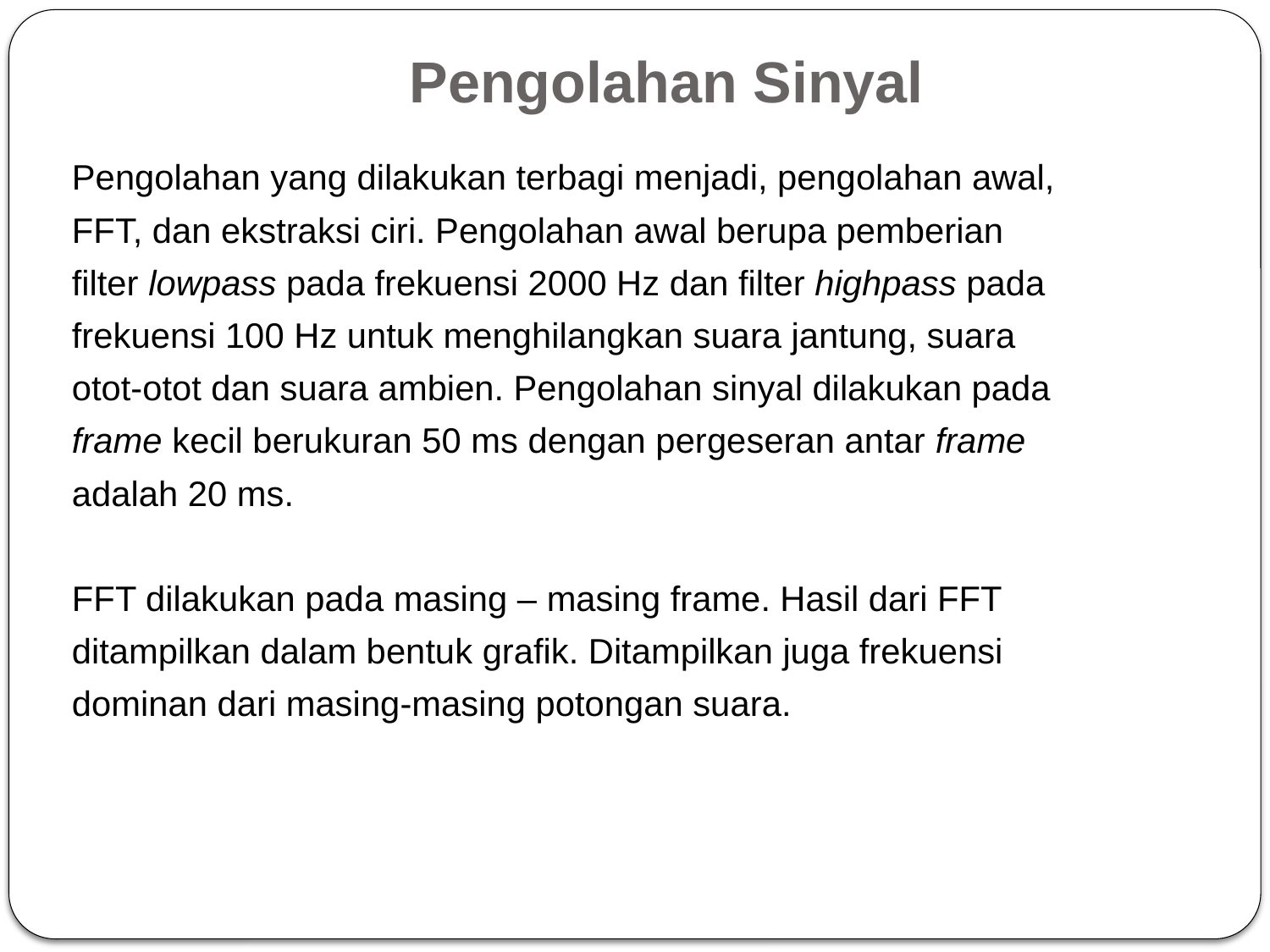

# Pengolahan Sinyal
Pengolahan yang dilakukan terbagi menjadi, pengolahan awal,
FFT, dan ekstraksi ciri. Pengolahan awal berupa pemberian
filter lowpass pada frekuensi 2000 Hz dan filter highpass pada
frekuensi 100 Hz untuk menghilangkan suara jantung, suara
otot-otot dan suara ambien. Pengolahan sinyal dilakukan pada
frame kecil berukuran 50 ms dengan pergeseran antar frame
adalah 20 ms.

FFT dilakukan pada masing – masing frame. Hasil dari FFT
ditampilkan dalam bentuk grafik. Ditampilkan juga frekuensi
dominan dari masing-masing potongan suara.